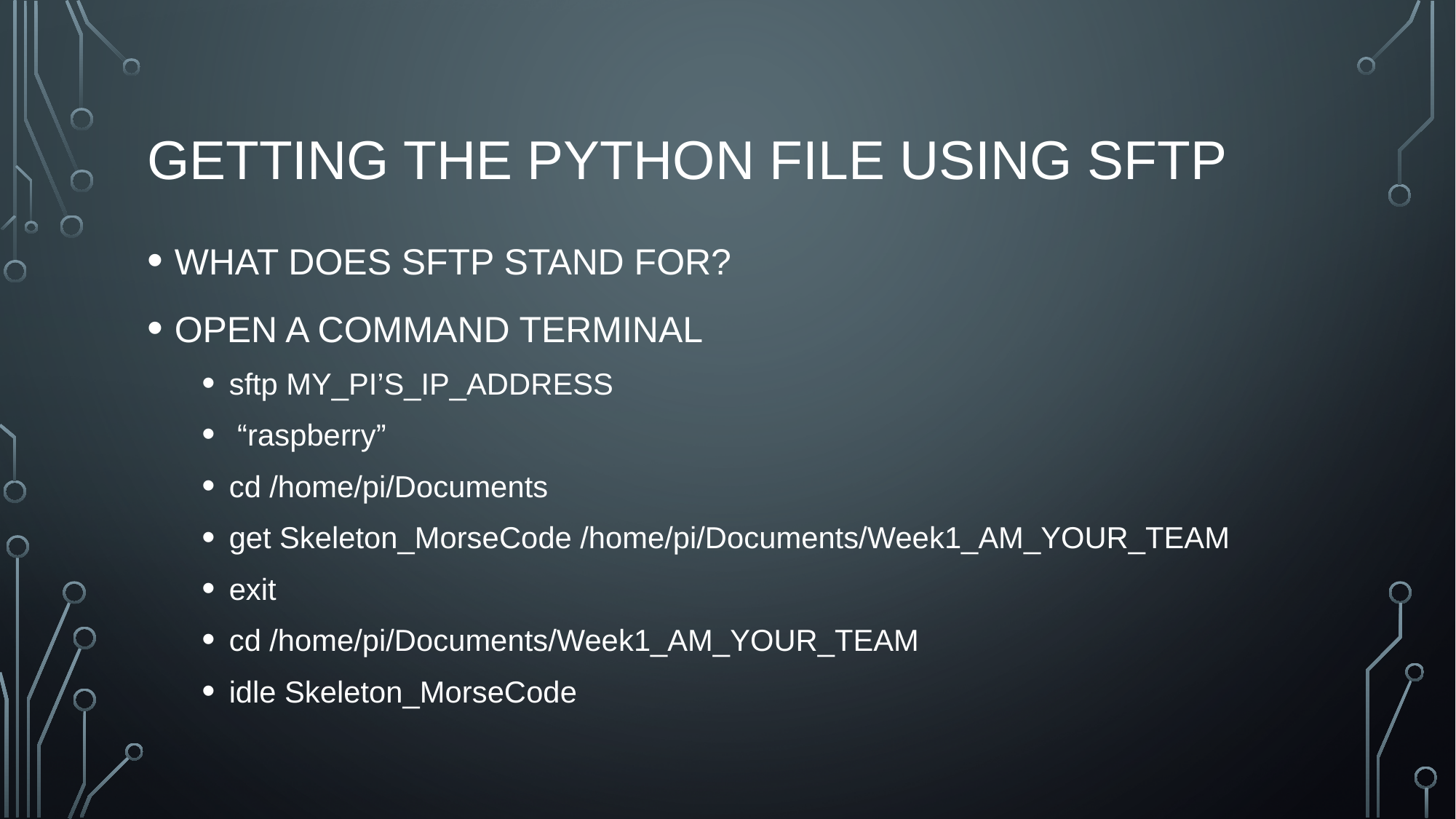

# Getting the python file using sftp
WHAT DOES SFTP STAND FOR?
OPEN A COMMAND TERMINAL
sftp MY_PI’S_IP_ADDRESS
 “raspberry”
cd /home/pi/Documents
get Skeleton_MorseCode /home/pi/Documents/Week1_AM_YOUR_TEAM
exit
cd /home/pi/Documents/Week1_AM_YOUR_TEAM
idle Skeleton_MorseCode